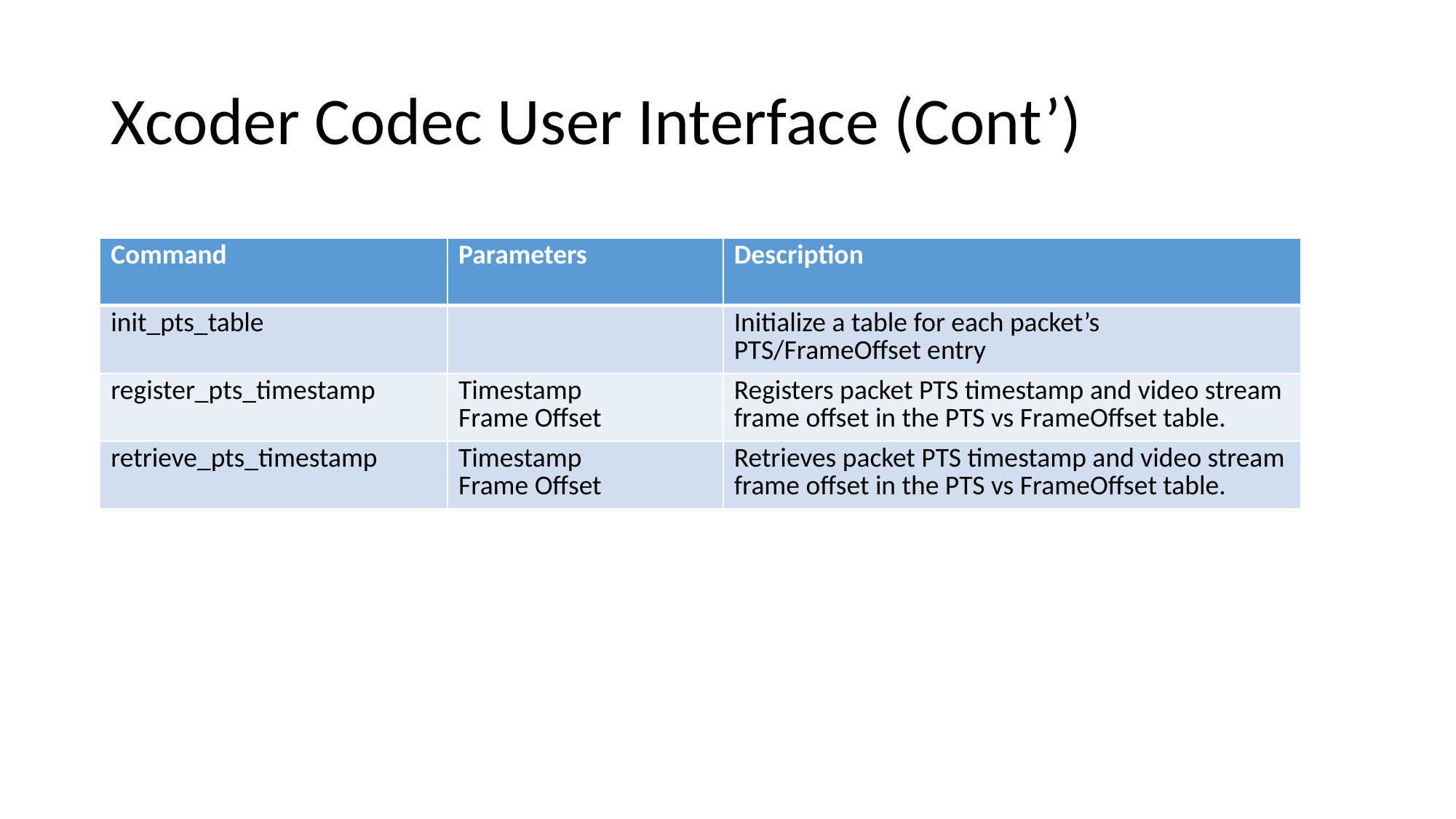

# Xcoder Codec User Interface (Cont’)
| Command | Parameters | Description |
| --- | --- | --- |
| init\_pts\_table |  | Initialize a table for each packet’s PTS/FrameOffset entry |
| register\_pts\_timestamp | Timestamp Frame Offset | Registers packet PTS timestamp and video stream frame offset in the PTS vs FrameOffset table. |
| retrieve\_pts\_timestamp | Timestamp Frame Offset | Retrieves packet PTS timestamp and video stream frame offset in the PTS vs FrameOffset table. |